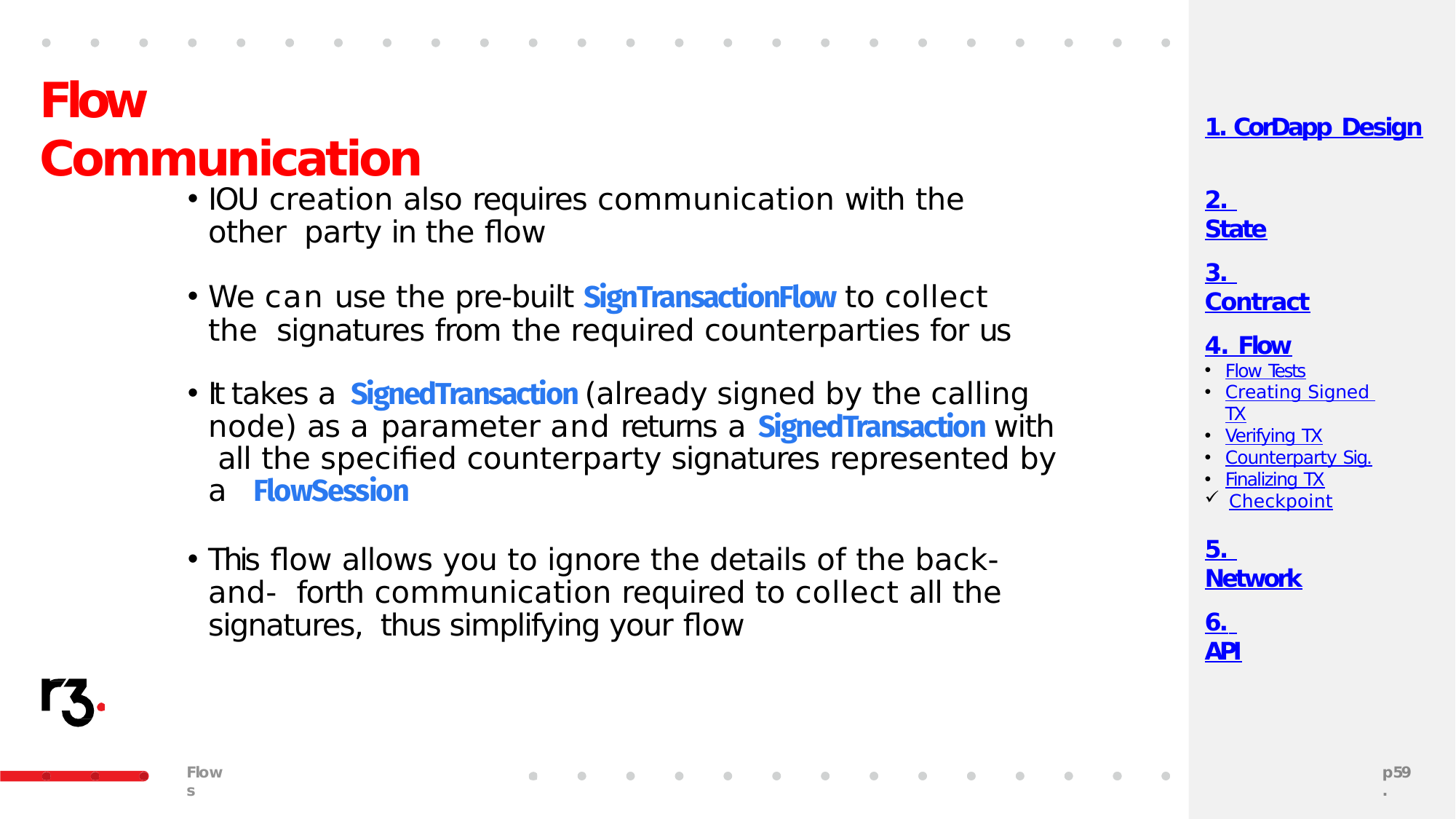

# Flow Communication
1. CorDapp Design
IOU creation also requires communication with the other  party in the flow
We can use the pre-built SignTransactionFlow to collect the  signatures from the required counterparties for us
It takes a SignedTransaction (already signed by the calling  node) as a parameter and returns a SignedTransaction with  all the specified counterparty signatures represented by a  FlowSession
2. State
3. Contract
4. Flow
Flow Tests
Creating Signed TX
Verifying TX
Counterparty Sig.
Finalizing TX
Checkpoint
5. Network
This flow allows you to ignore the details of the back-and-  forth communication required to collect all the signatures,  thus simplifying your flow
6. API
Flows
p59.